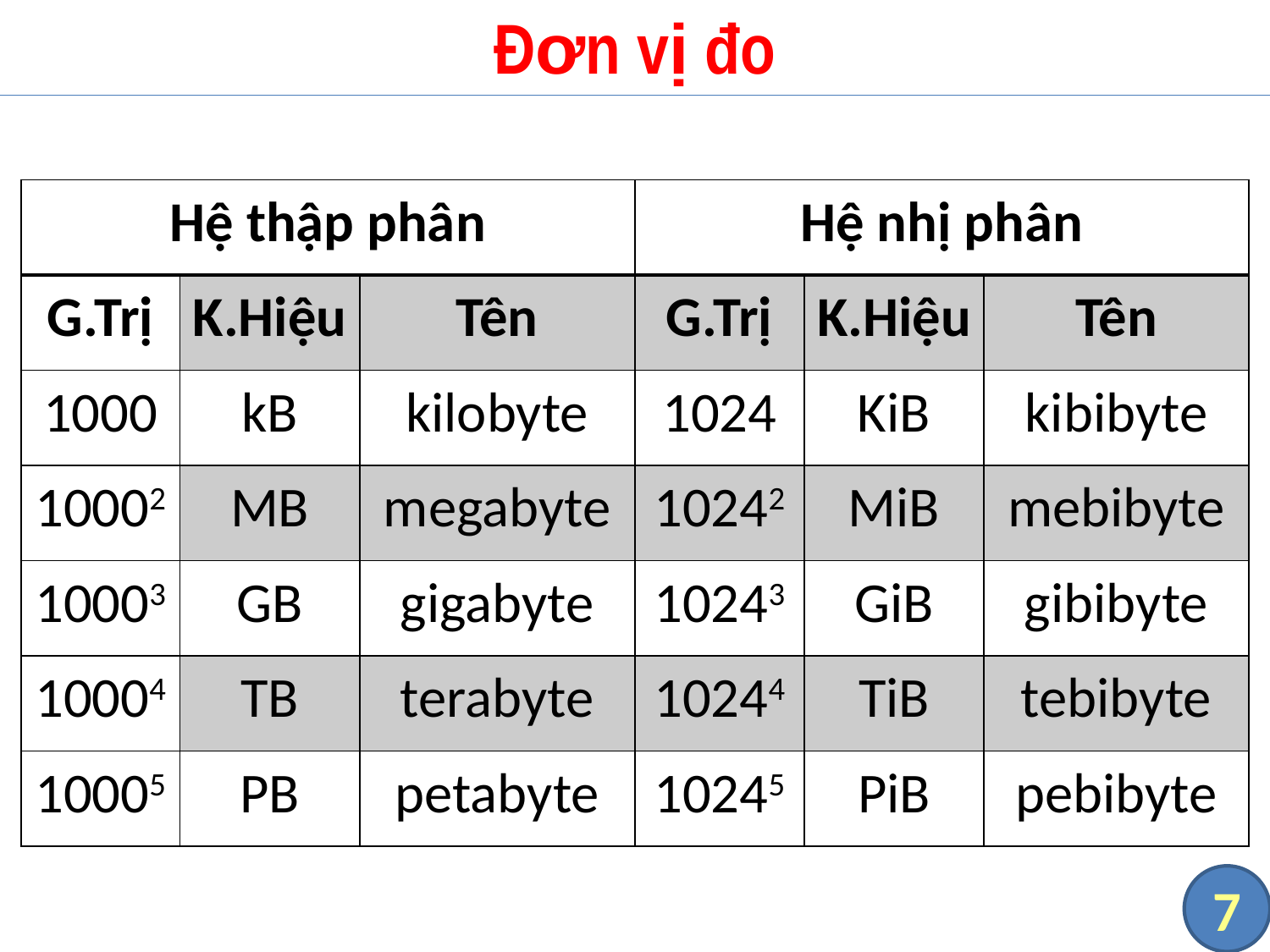

# Đơn vị đo
| Hệ thập phân |  |  | Hệ nhị phân |  |  |
| --- | --- | --- | --- | --- | --- |
| G.Trị | K.Hiệu | Tên | G.Trị | K.Hiệu | Tên |
| 1000 | kB | kilobyte | 1024 | KiB | kibibyte |
| 10002 | MB | megabyte | 10242 | MiB | mebibyte |
| 10003 | GB | gigabyte | 10243 | GiB | gibibyte |
| 10004 | TB | terabyte | 10244 | TiB | tebibyte |
| 10005 | PB | petabyte | 10245 | PiB | pebibyte |
7